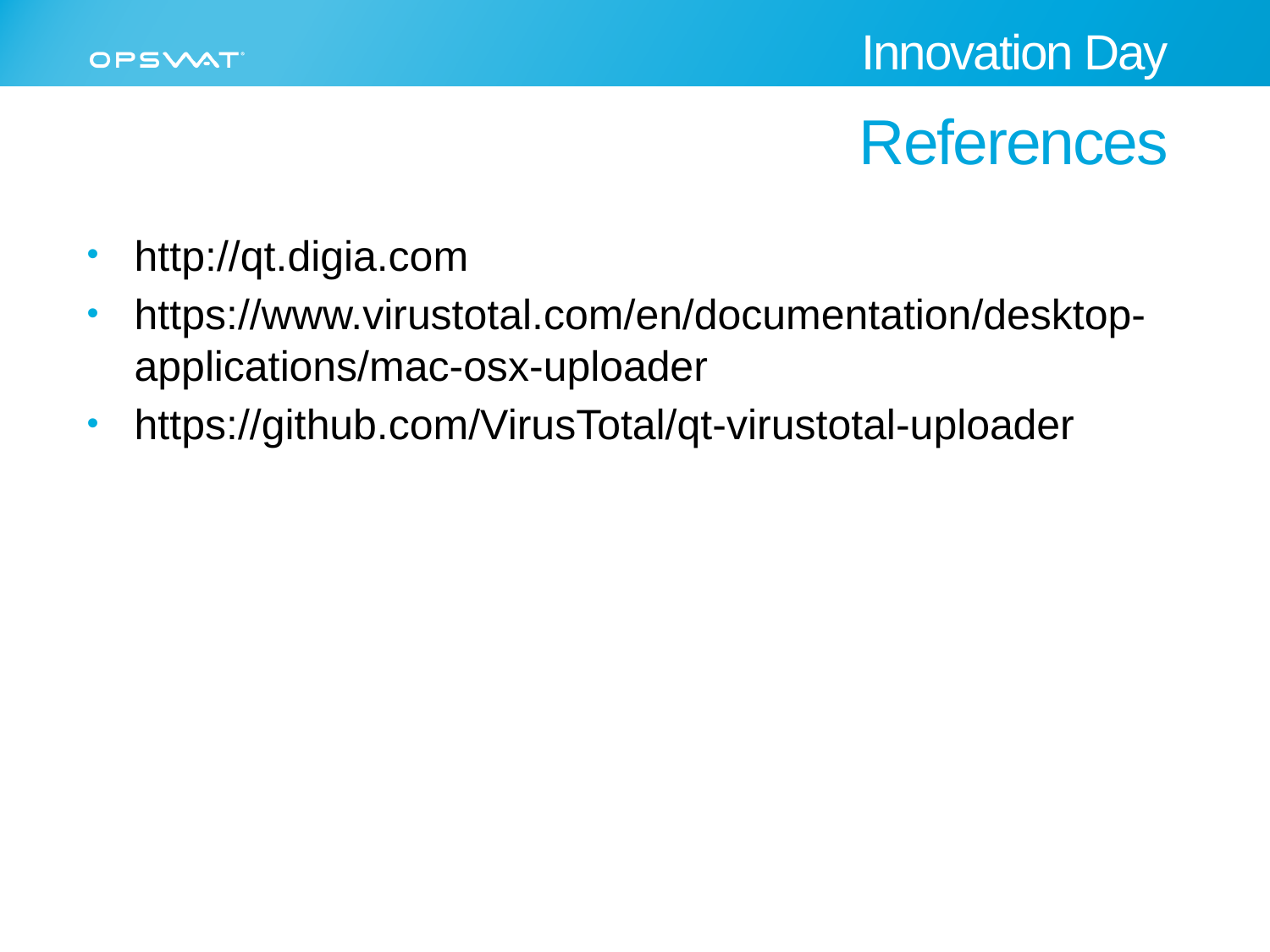

# Innovation Day
References
http://qt.digia.com
https://www.virustotal.com/en/documentation/desktop-applications/mac-osx-uploader
https://github.com/VirusTotal/qt-virustotal-uploader